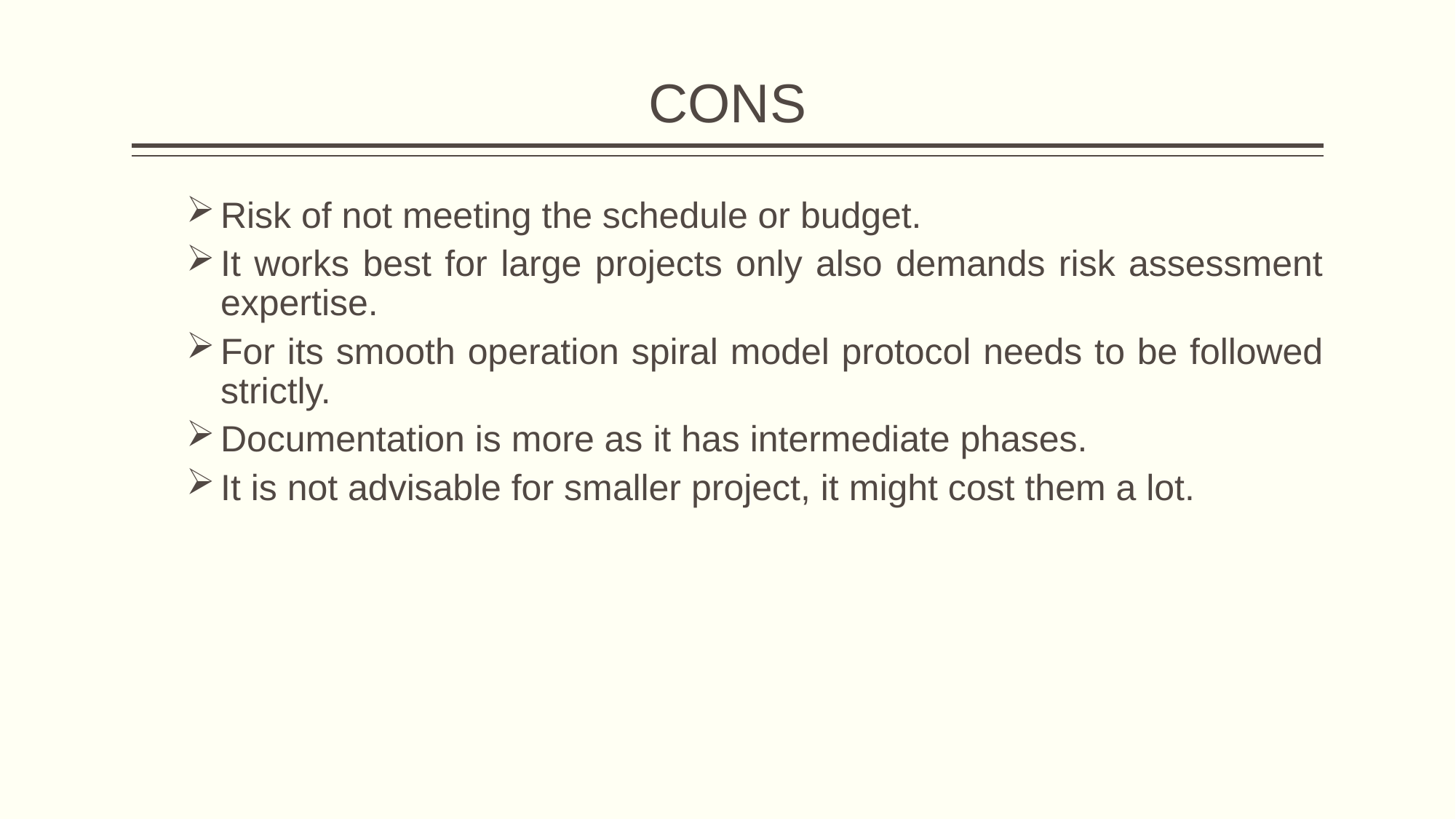

# CONS
Risk of not meeting the schedule or budget.
It works best for large projects only also demands risk assessment expertise.
For its smooth operation spiral model protocol needs to be followed strictly.
Documentation is more as it has intermediate phases.
It is not advisable for smaller project, it might cost them a lot.